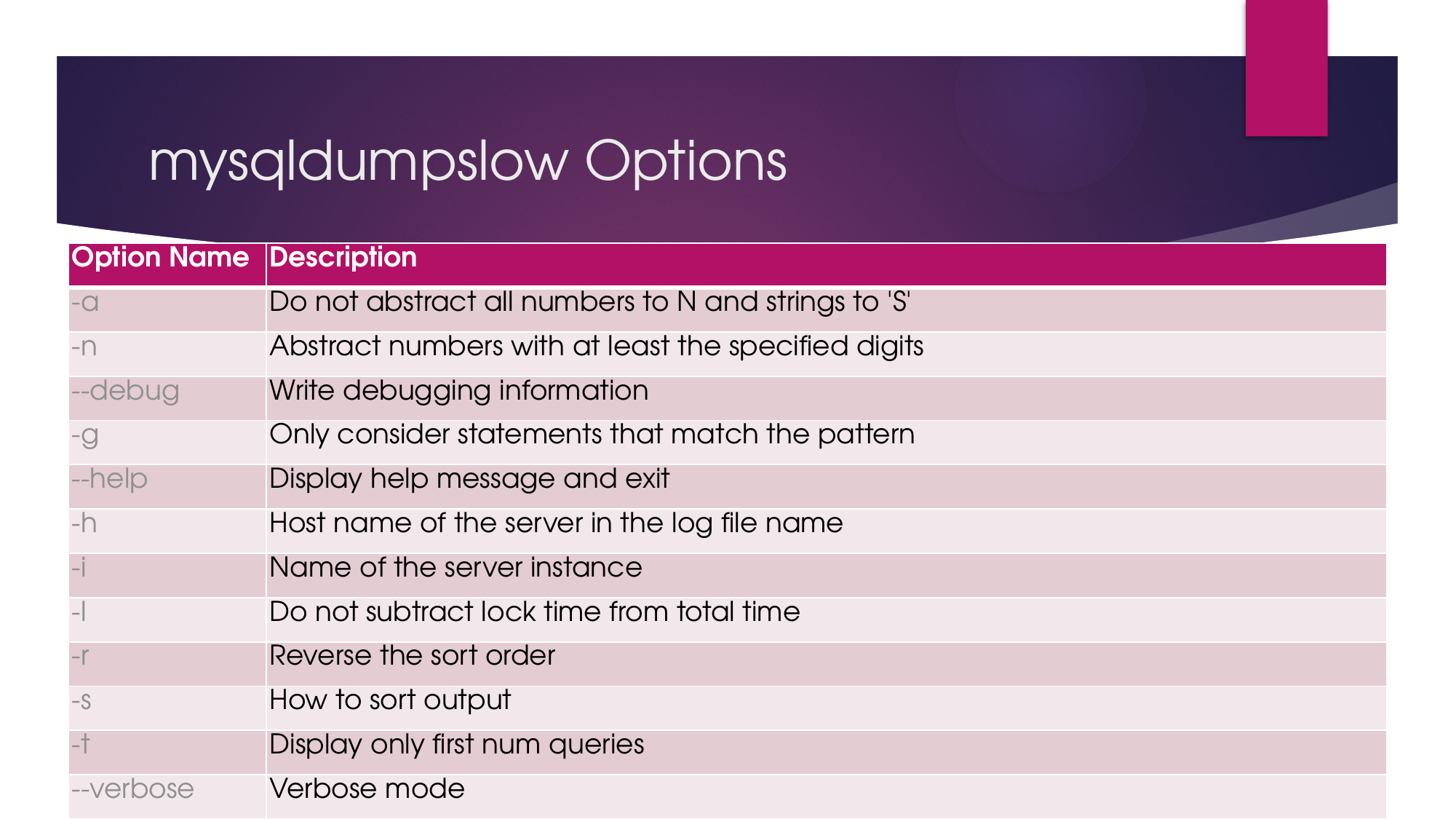

# mysqldumpslow Options
| Option Name | Description |
| --- | --- |
| -a | Do not abstract all numbers to N and strings to 'S' |
| -n | Abstract numbers with at least the specified digits |
| --debug | Write debugging information |
| -g | Only consider statements that match the pattern |
| --help | Display help message and exit |
| -h | Host name of the server in the log file name |
| -i | Name of the server instance |
| -l | Do not subtract lock time from total time |
| -r | Reverse the sort order |
| -s | How to sort output |
| -t | Display only first num queries |
| --verbose | Verbose mode |